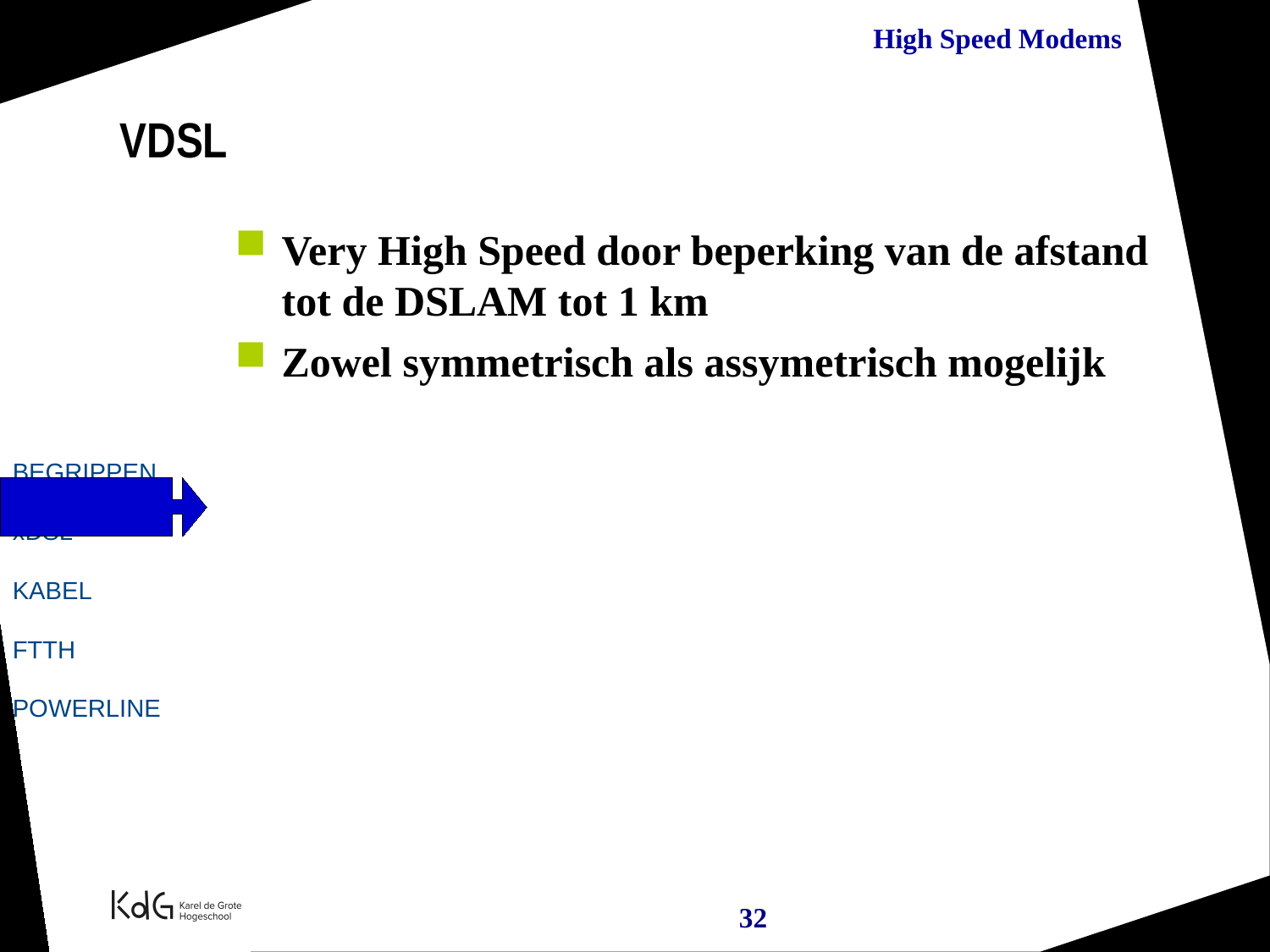

VDSL
Very High Speed door beperking van de afstand tot de DSLAM tot 1 km
Zowel symmetrisch als assymetrisch mogelijk